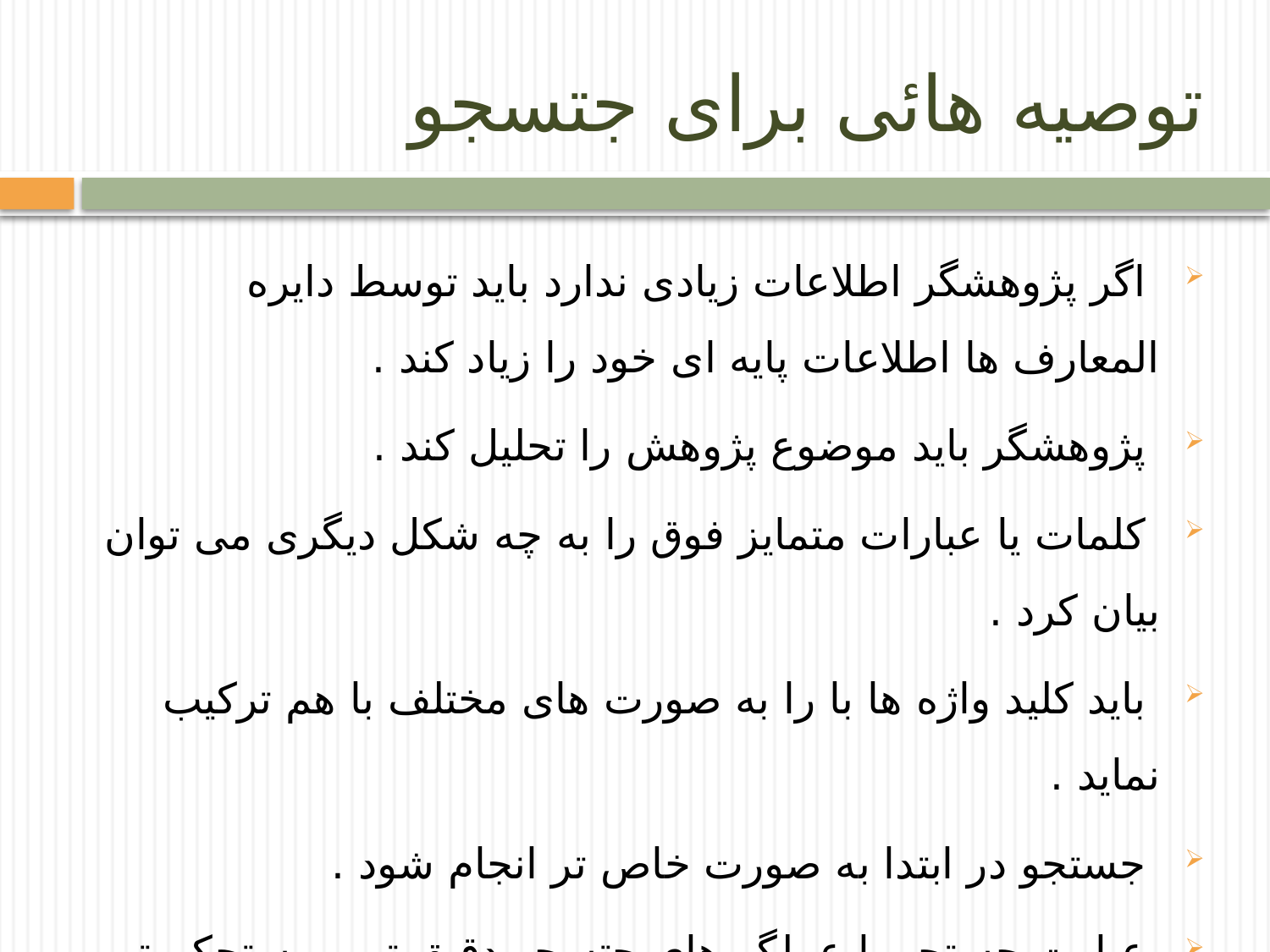

# توصیه هائی برای جتسجو
 اگر پژوهشگر اطلاعات زیادی ندارد باید توسط دایره المعارف ها اطلاعات پایه ای خود را زیاد کند .
 پژوهشگر باید موضوع پژوهش را تحلیل کند .
 کلمات یا عبارات متمایز فوق را به چه شکل دیگری می توان بیان کرد .
 باید کلید واژه ها با را به صورت های مختلف با هم ترکیب نماید .
 جستجو در ابتدا به صورت خاص تر انجام شود .
 عبارت جستجو با عملگر های جتسجو دقیق تر و مستحکم تر شود .
 و ...